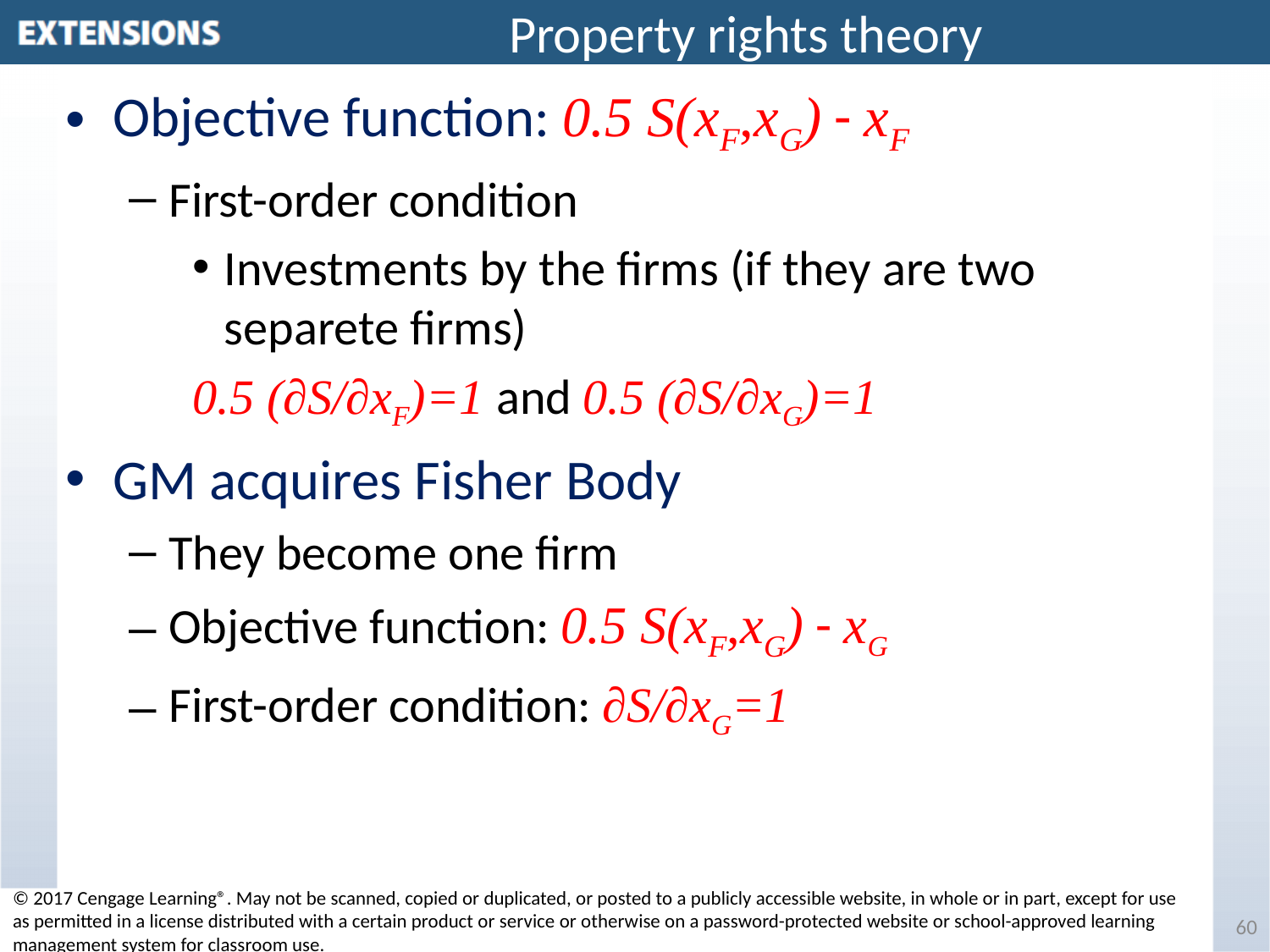

# Property rights theory
Objective function: 0.5 S(xF,xG) - xF
First-order condition
Investments by the firms (if they are two separete firms)
0.5 (∂S/∂xF)=1 and 0.5 (∂S/∂xG)=1
GM acquires Fisher Body
They become one firm
Objective function: 0.5 S(xF,xG) - xG
First-order condition: ∂S/∂xG=1

© 2017 Cengage Learning®. May not be scanned, copied or duplicated, or posted to a publicly accessible website, in whole or in part, except for use as permitted in a license distributed with a certain product or service or otherwise on a password-protected website or school-approved learning management system for classroom use.
60